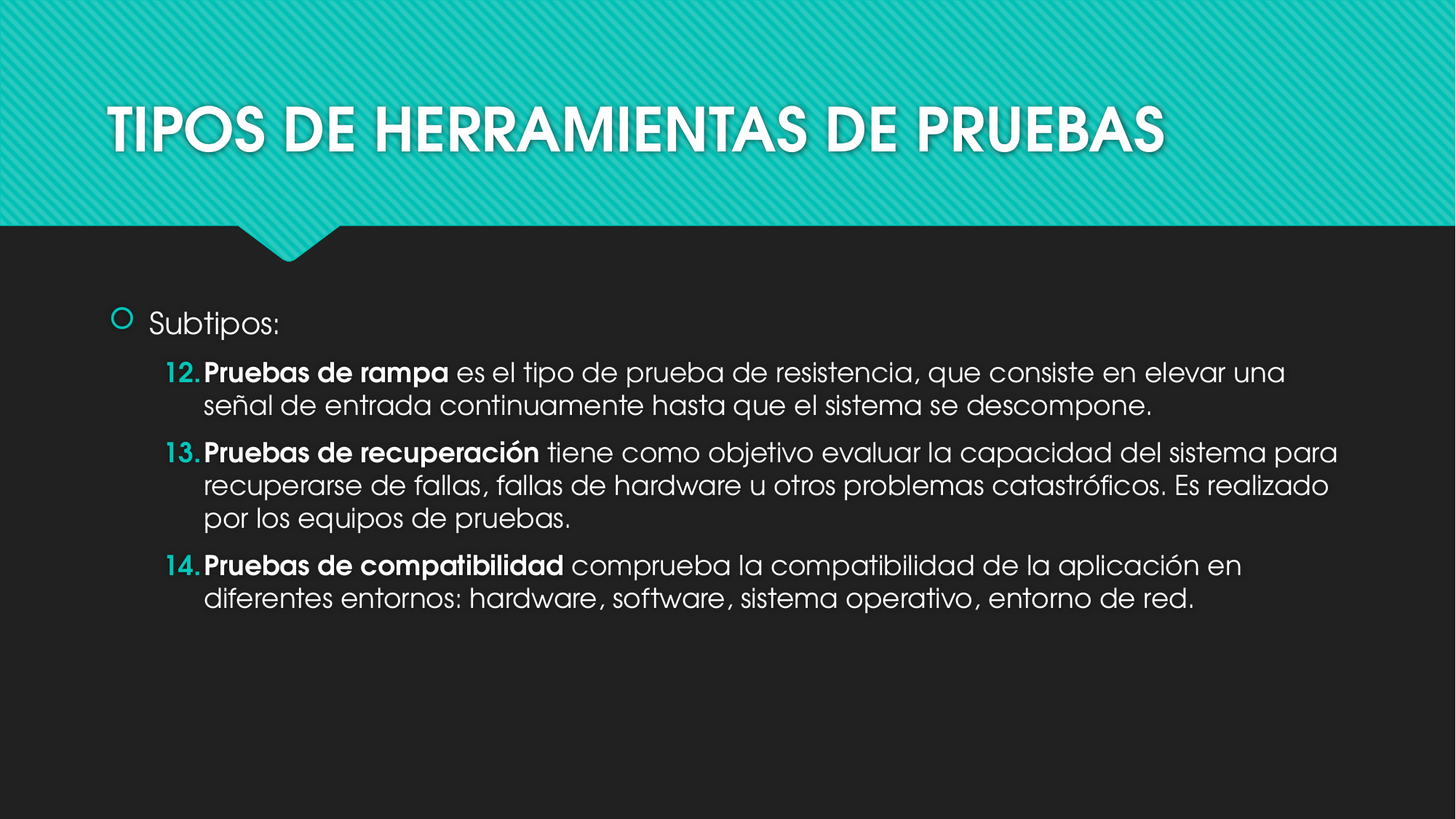

# TIPOS DE HERRAMIENTAS DE PRUEBAS
Subtipos:
Pruebas de rampa es el tipo de prueba de resistencia, que consiste en elevar una señal de entrada continuamente hasta que el sistema se descompone.
Pruebas de recuperación tiene como objetivo evaluar la capacidad del sistema para recuperarse de fallas, fallas de hardware u otros problemas catastróficos. Es realizado por los equipos de pruebas.
Pruebas de compatibilidad comprueba la compatibilidad de la aplicación en diferentes entornos: hardware, software, sistema operativo, entorno de red.